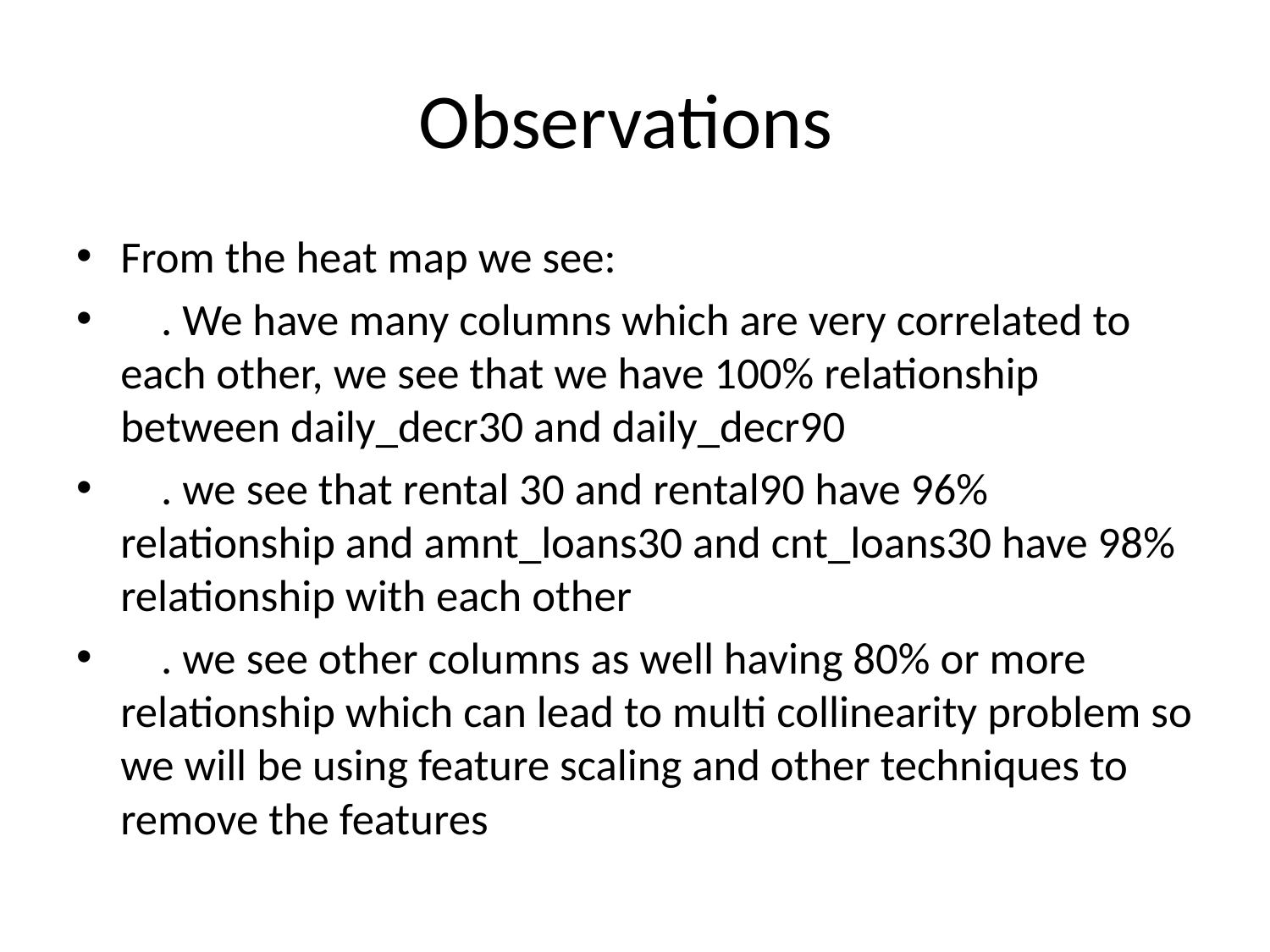

# Observations
From the heat map we see:
    . We have many columns which are very correlated to each other, we see that we have 100% relationship between daily_decr30 and daily_decr90
    . we see that rental 30 and rental90 have 96% relationship and amnt_loans30 and cnt_loans30 have 98% relationship with each other
    . we see other columns as well having 80% or more relationship which can lead to multi collinearity problem so we will be using feature scaling and other techniques to remove the features